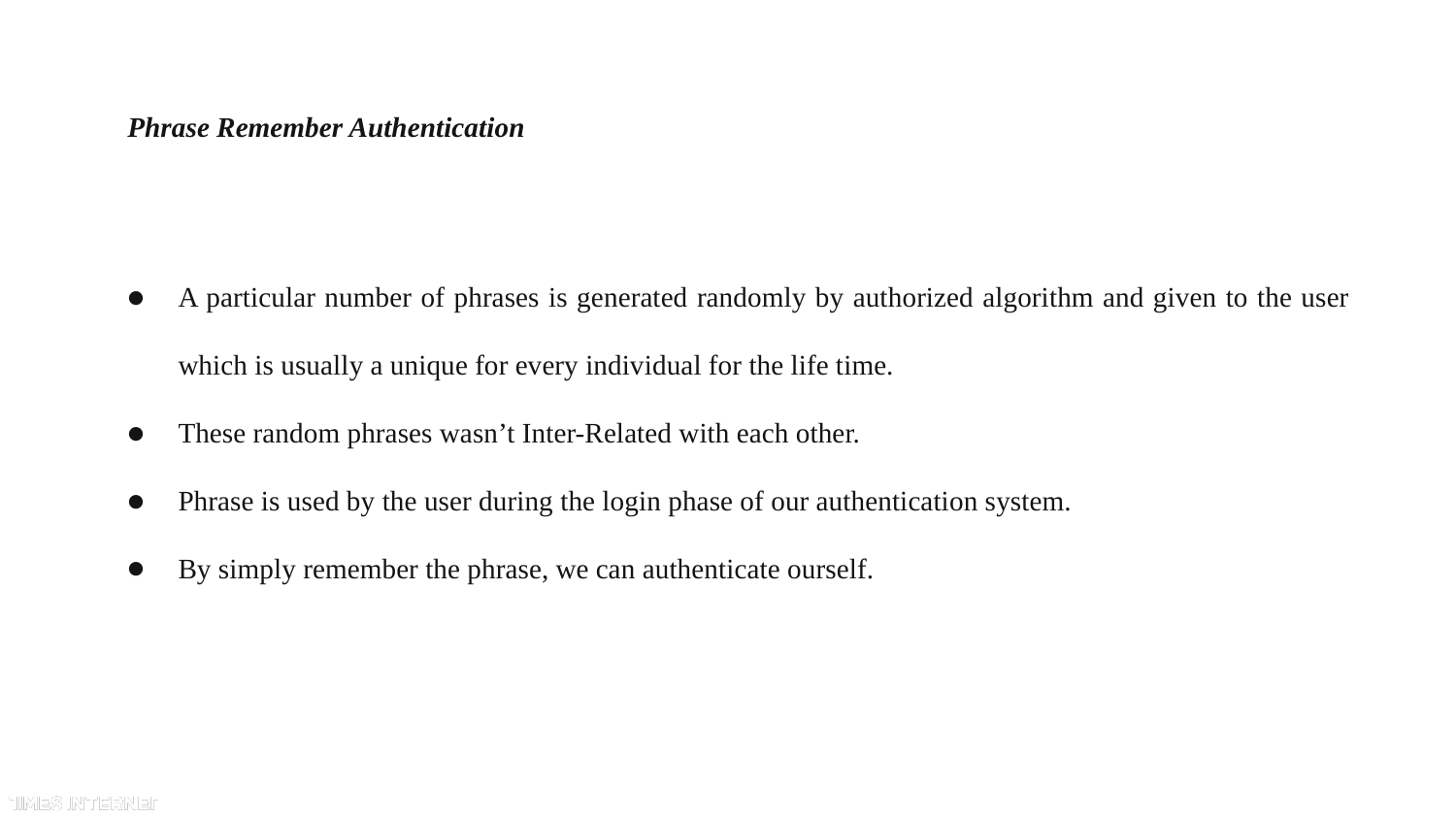

Phrase Remember Authentication

A particular number of phrases is generated randomly by authorized algorithm and given to the user which is usually a unique for every individual for the life time.
These random phrases wasn’t Inter-Related with each other.
Phrase is used by the user during the login phase of our authentication system.
By simply remember the phrase, we can authenticate ourself.